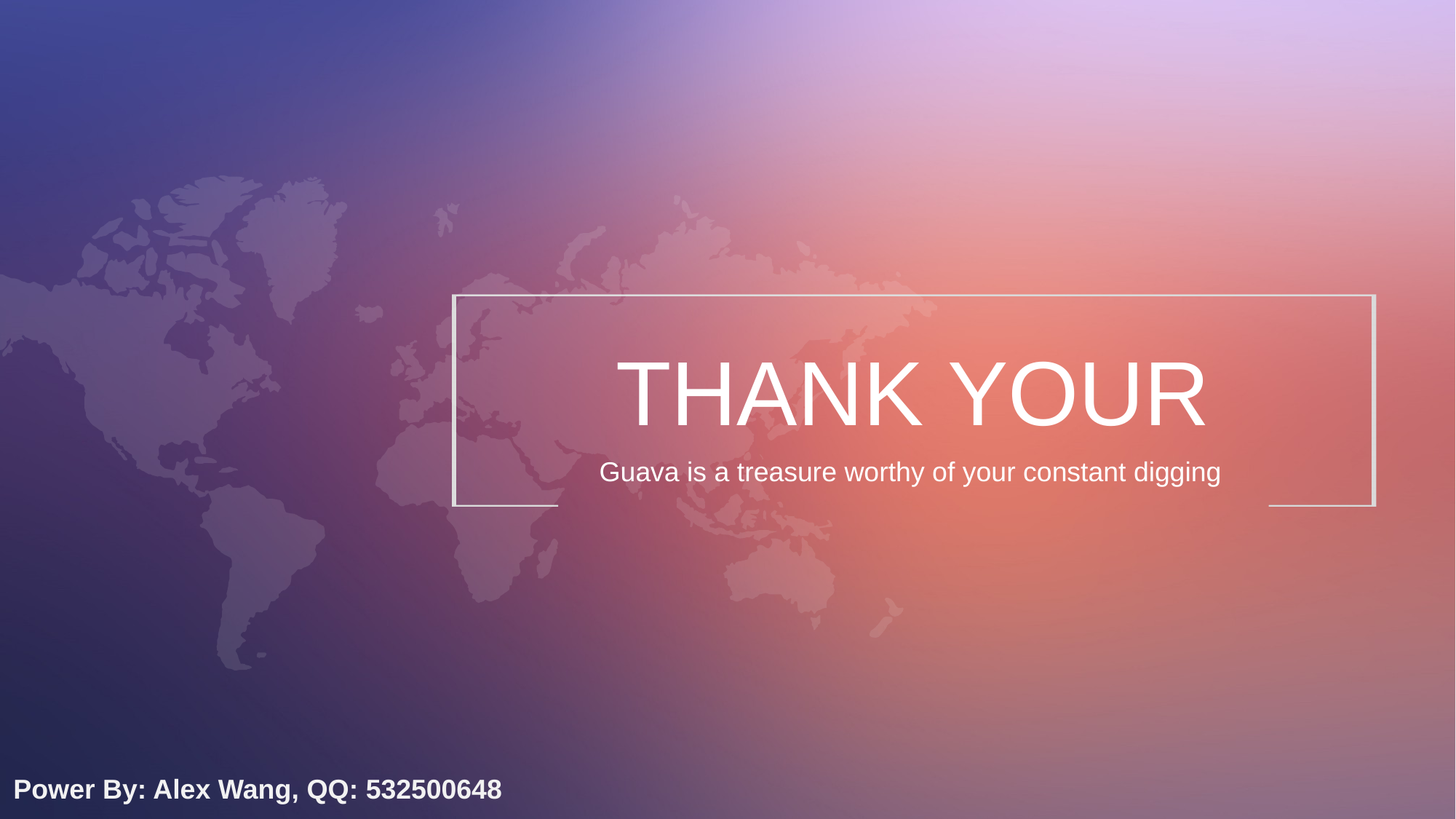

# THANK YOUR
Guava is a treasure worthy of your constant digging
Power By: Alex Wang, QQ: 532500648